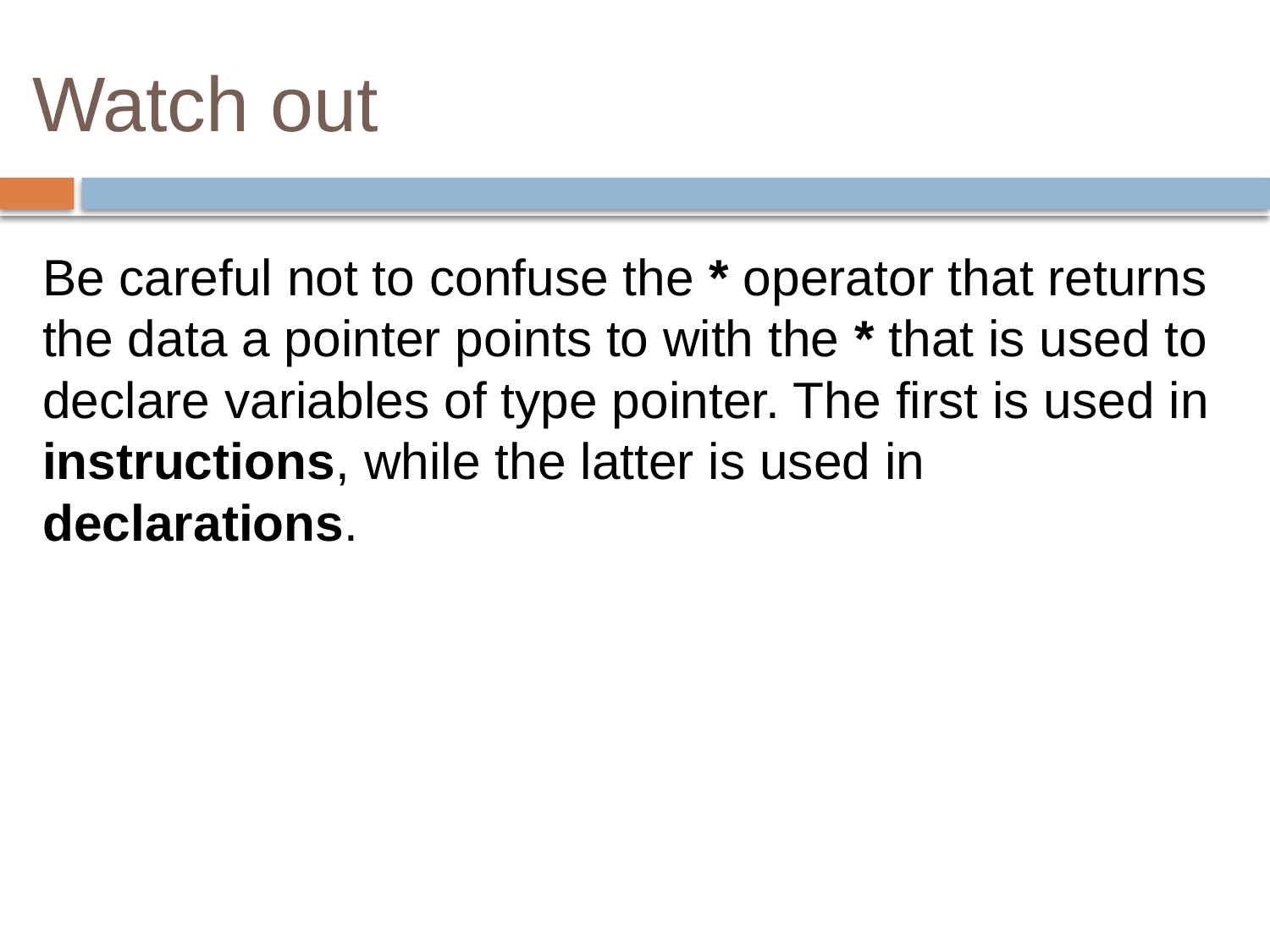

# Watch out
Be careful not to confuse the * operator that returns the data a pointer points to with the * that is used to declare variables of type pointer. The first is used in instructions, while the latter is used in declarations.